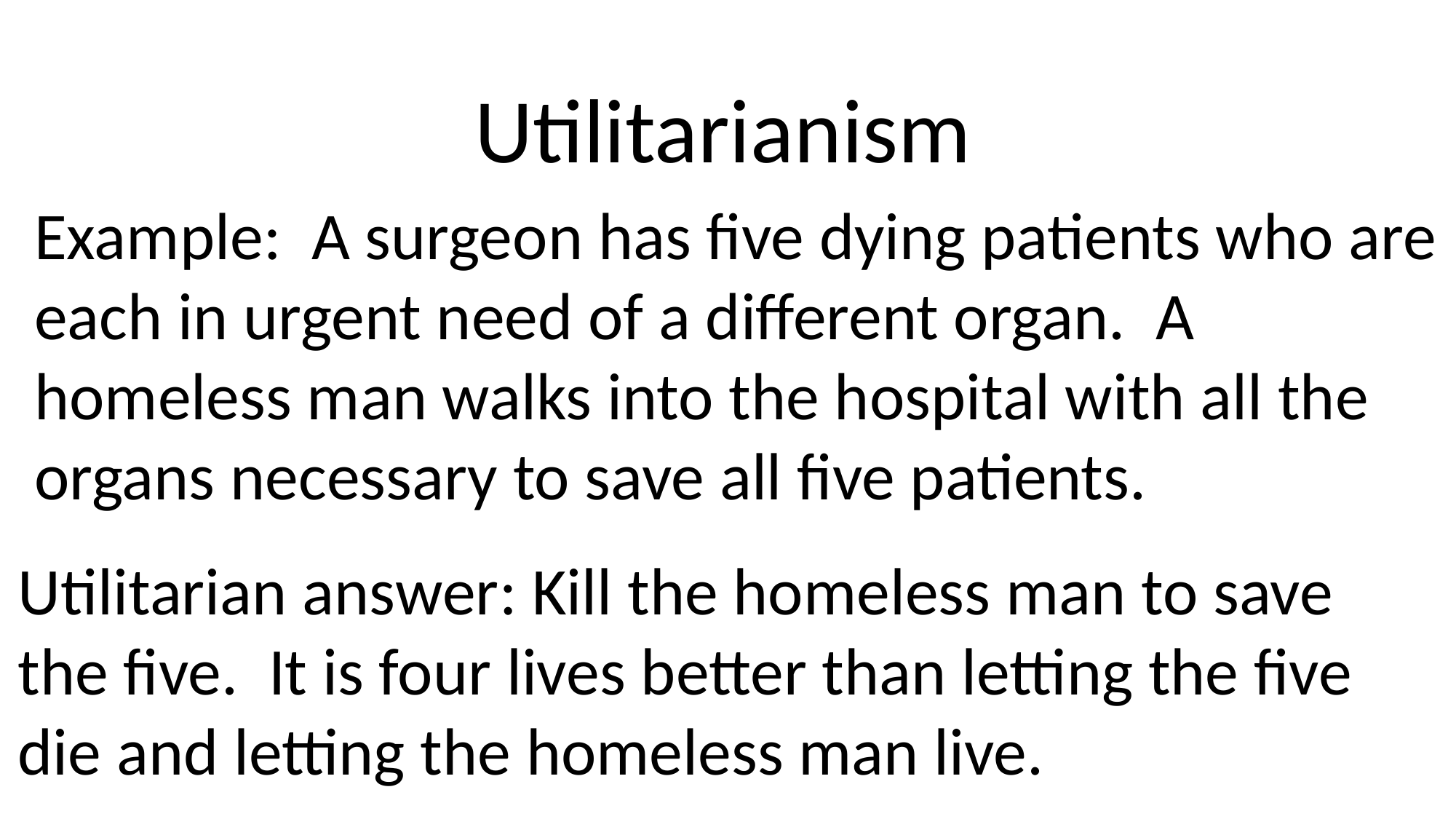

# Utilitarianism
Example:  A surgeon has five dying patients who are each in urgent need of a different organ.  A homeless man walks into the hospital with all the organs necessary to save all five patients.
Utilitarian answer: Kill the homeless man to save the five.  It is four lives better than letting the five die and letting the homeless man live.